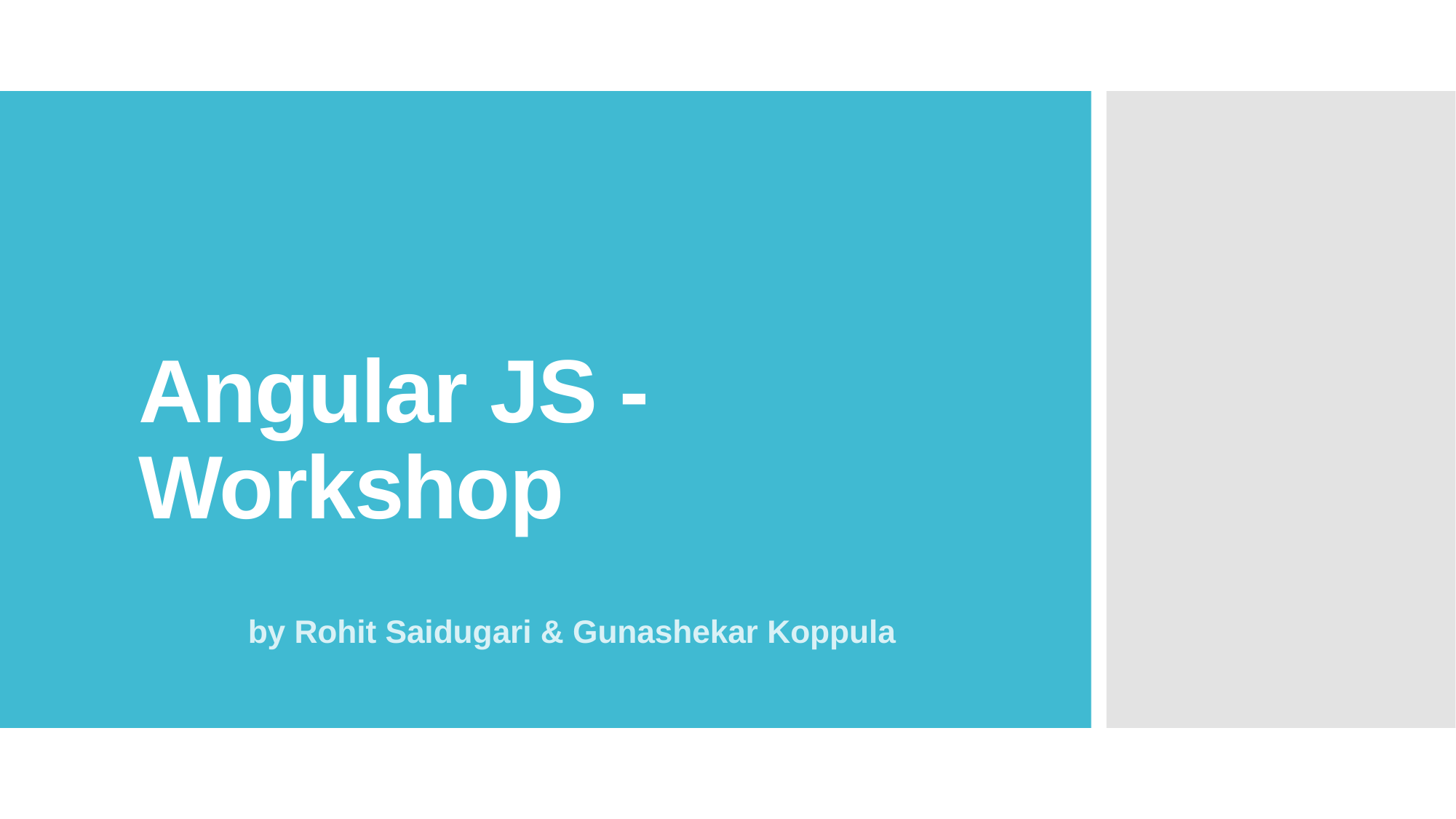

# Angular JS - Workshop

		by Rohit Saidugari & Gunashekar Koppula